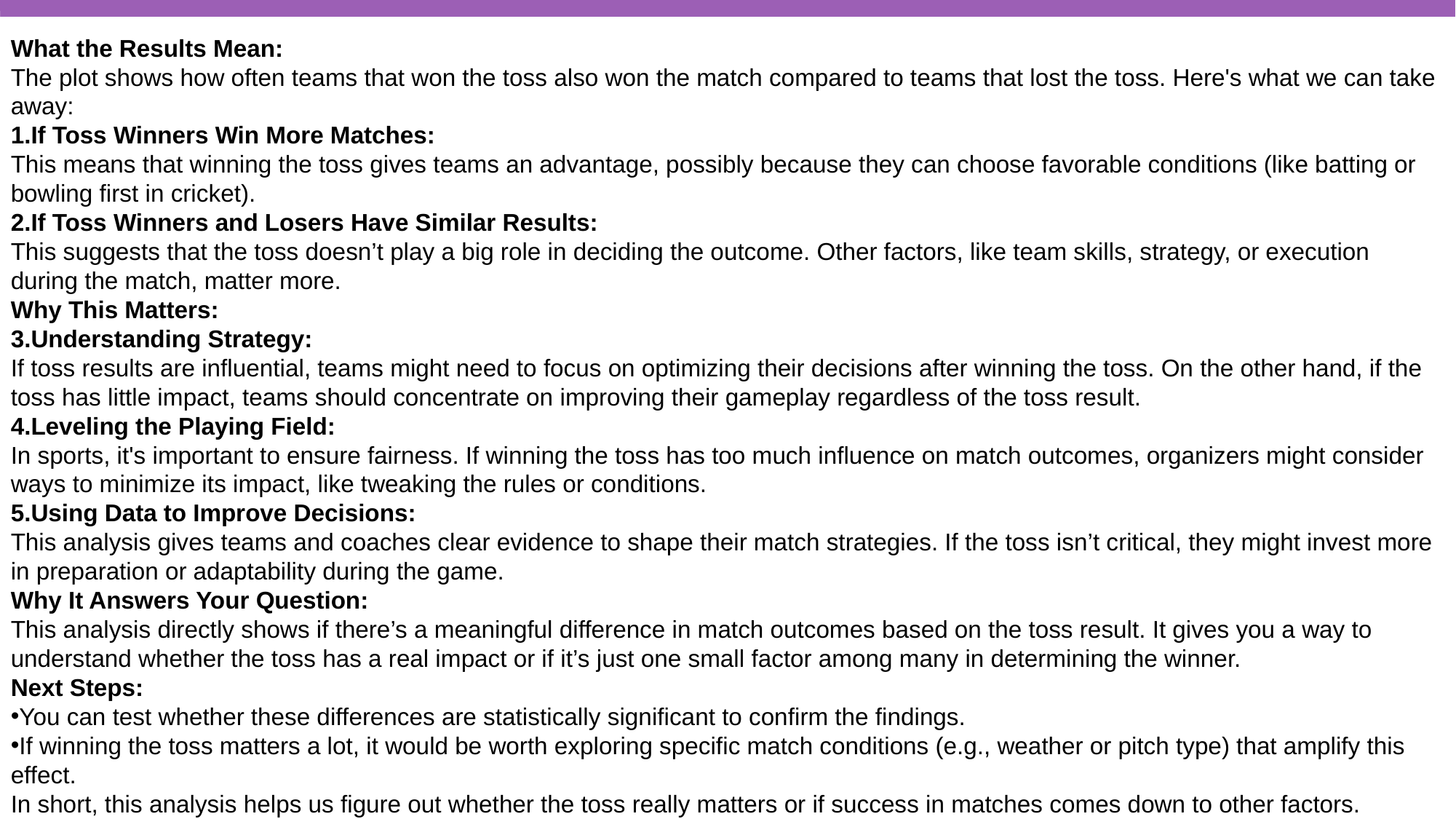

What the Results Mean:
The plot shows how often teams that won the toss also won the match compared to teams that lost the toss. Here's what we can take away:
If Toss Winners Win More Matches:
This means that winning the toss gives teams an advantage, possibly because they can choose favorable conditions (like batting or bowling first in cricket).
If Toss Winners and Losers Have Similar Results:
This suggests that the toss doesn’t play a big role in deciding the outcome. Other factors, like team skills, strategy, or execution during the match, matter more.
Why This Matters:
Understanding Strategy:
If toss results are influential, teams might need to focus on optimizing their decisions after winning the toss. On the other hand, if the toss has little impact, teams should concentrate on improving their gameplay regardless of the toss result.
Leveling the Playing Field:
In sports, it's important to ensure fairness. If winning the toss has too much influence on match outcomes, organizers might consider ways to minimize its impact, like tweaking the rules or conditions.
Using Data to Improve Decisions:
This analysis gives teams and coaches clear evidence to shape their match strategies. If the toss isn’t critical, they might invest more in preparation or adaptability during the game.
Why It Answers Your Question:
This analysis directly shows if there’s a meaningful difference in match outcomes based on the toss result. It gives you a way to understand whether the toss has a real impact or if it’s just one small factor among many in determining the winner.
Next Steps:
You can test whether these differences are statistically significant to confirm the findings.
If winning the toss matters a lot, it would be worth exploring specific match conditions (e.g., weather or pitch type) that amplify this effect.
In short, this analysis helps us figure out whether the toss really matters or if success in matches comes down to other factors.

PRE 7COM1079-2022  Student Group No:  ?????
7